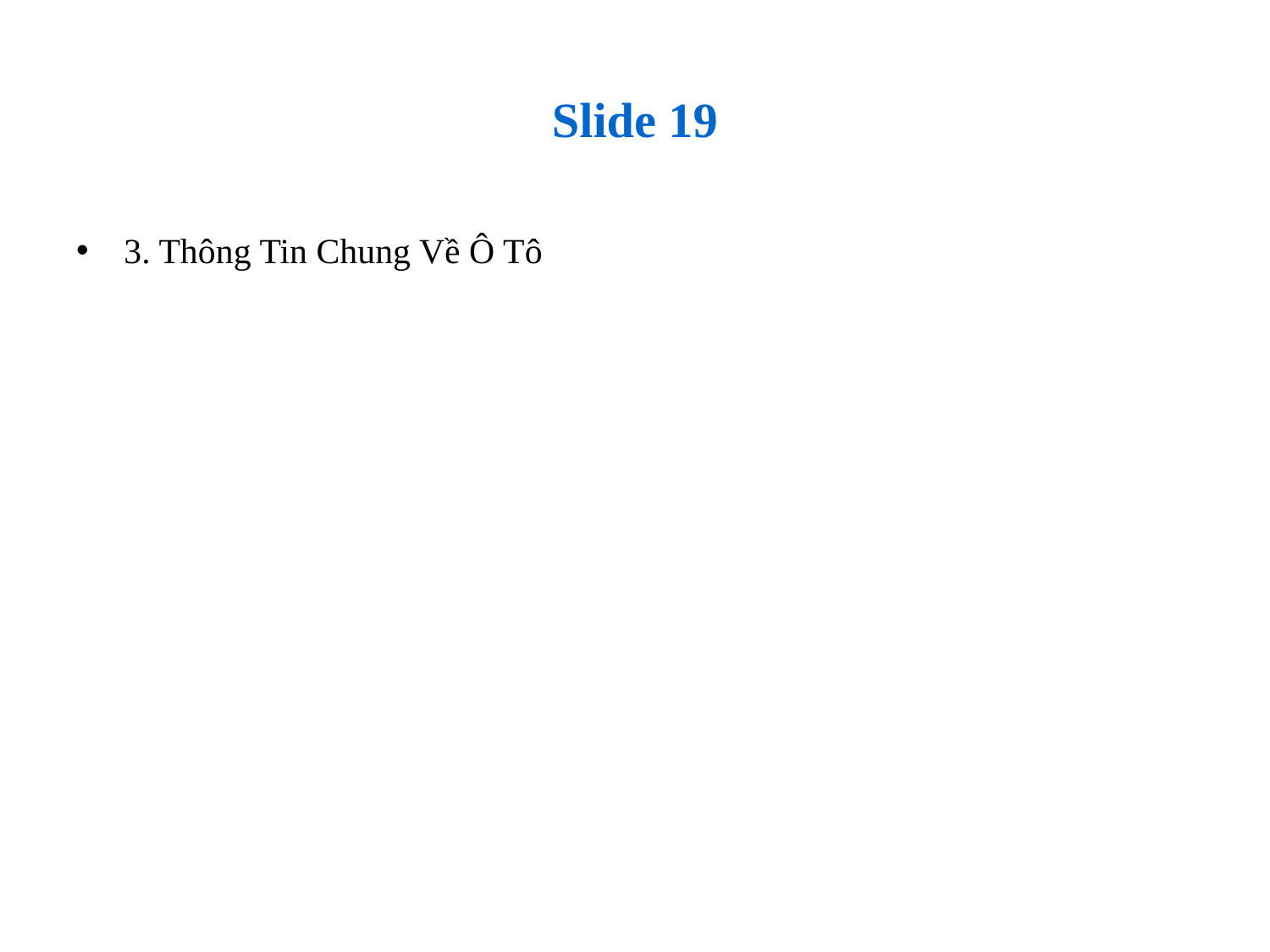

# Slide 19
3. Thông Tin Chung Về Ô Tô